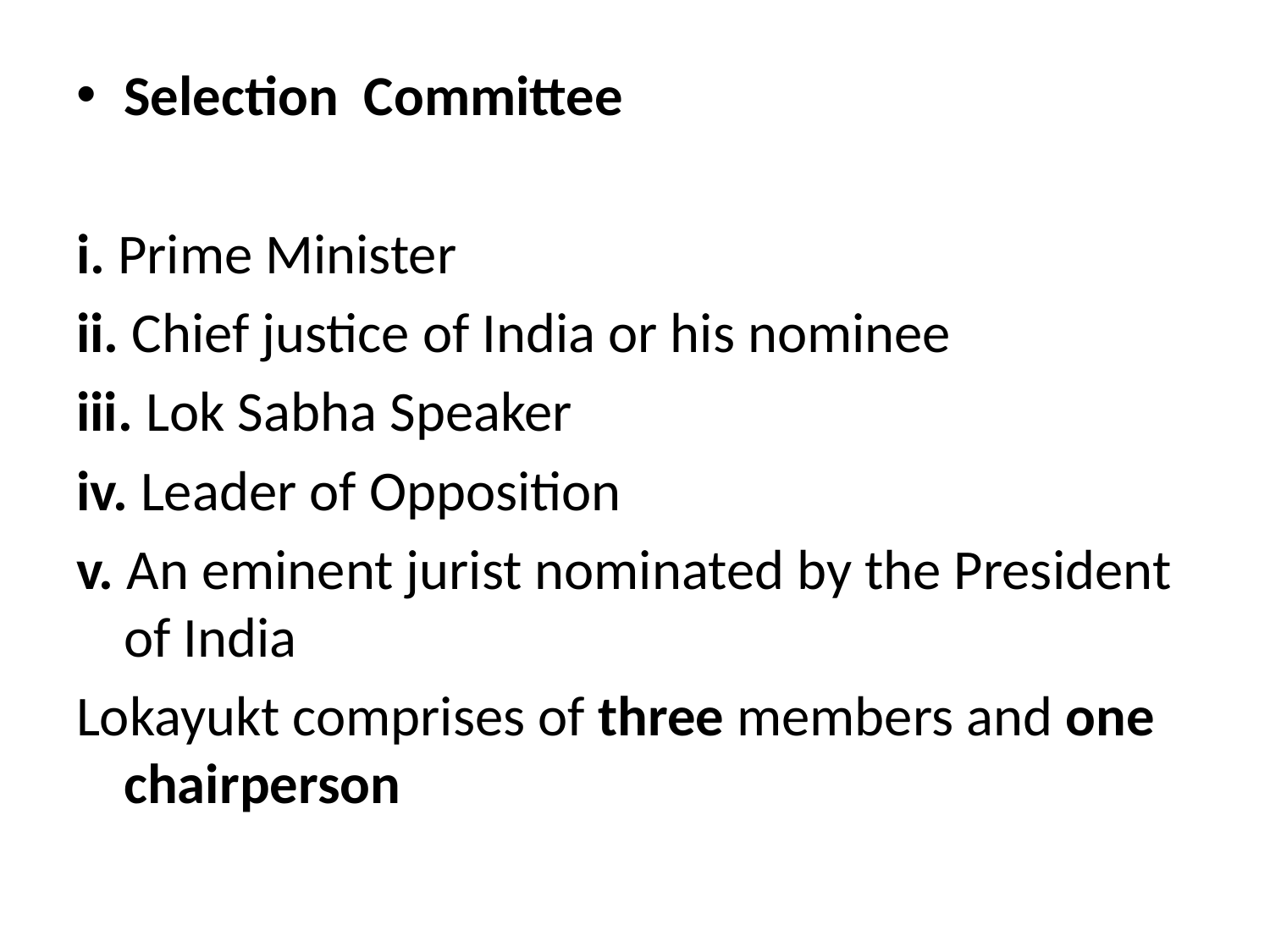

Selection  Committee

i. Prime Minister
ii. Chief justice of India or his nominee
iii. Lok Sabha Speaker
iv. Leader of Opposition
v. An eminent jurist nominated by the President of India
Lokayukt comprises of three members and one chairperson